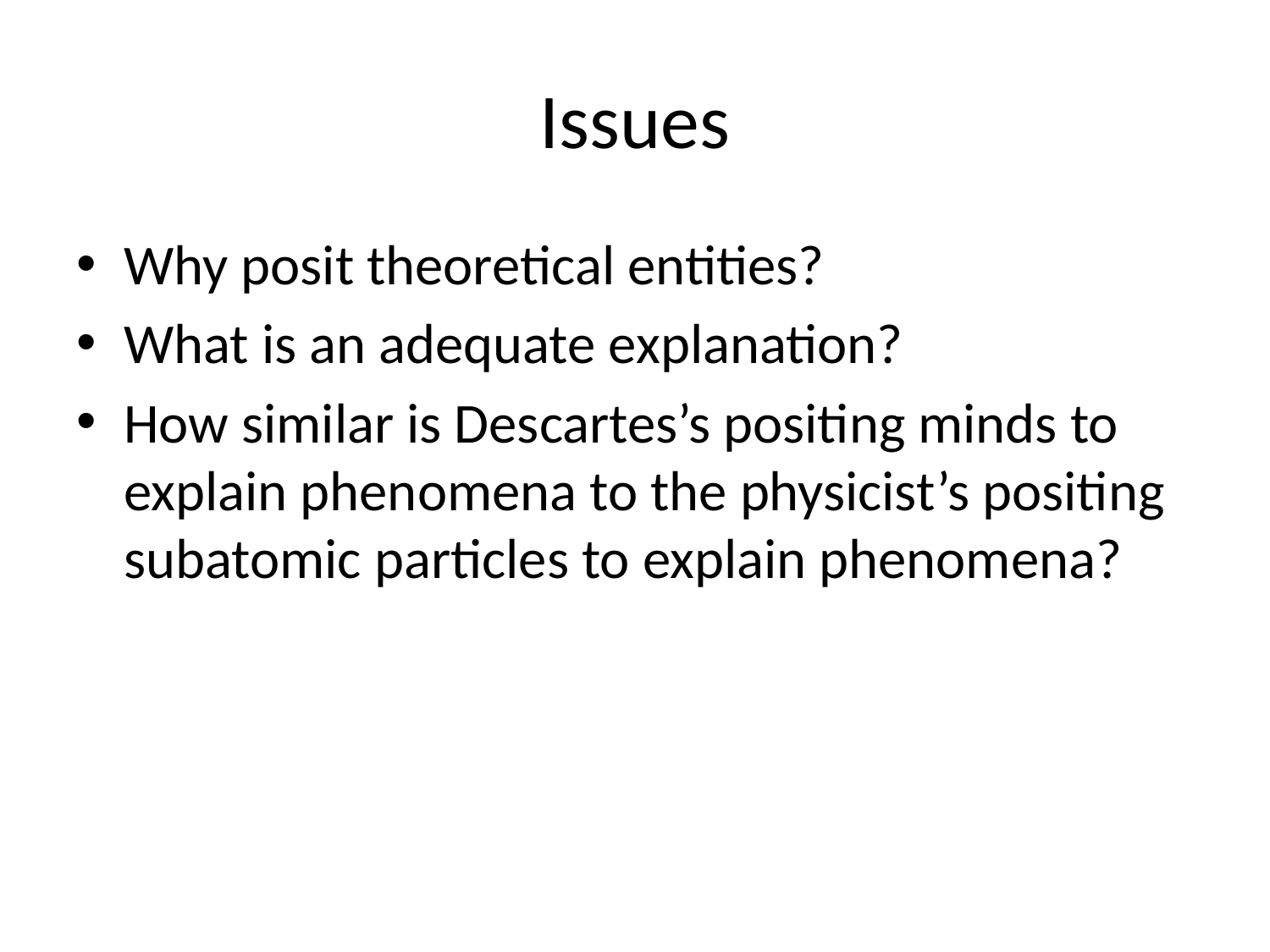

# Issues
Why posit theoretical entities?
What is an adequate explanation?
How similar is Descartes’s positing minds to explain phenomena to the physicist’s positing subatomic particles to explain phenomena?